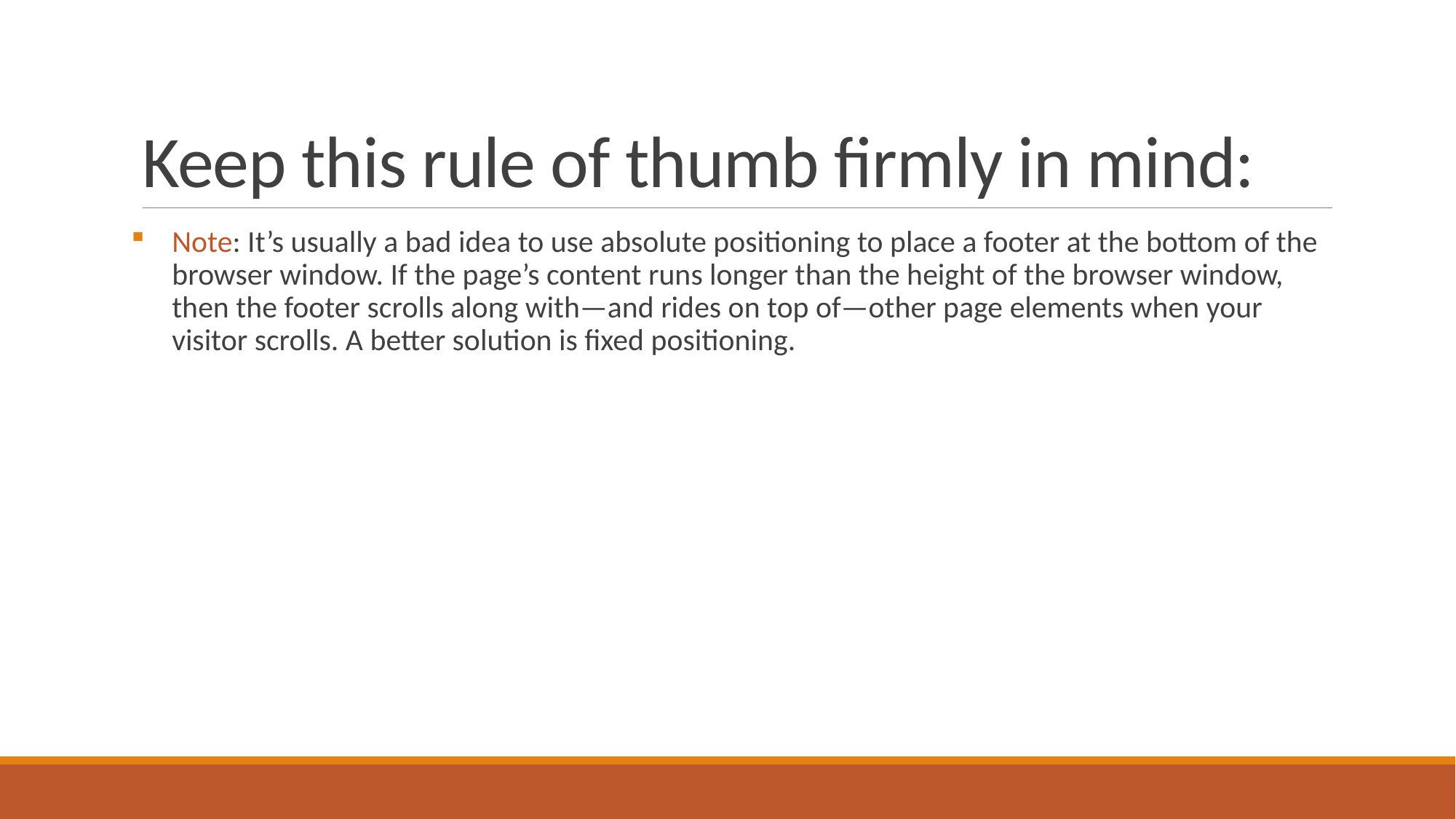

# Keep this rule of thumb firmly in mind:
Note: It’s usually a bad idea to use absolute positioning to place a footer at the bottom of the browser window. If the page’s content runs longer than the height of the browser window, then the footer scrolls along with—and rides on top of—other page elements when your visitor scrolls. A better solution is fixed positioning.